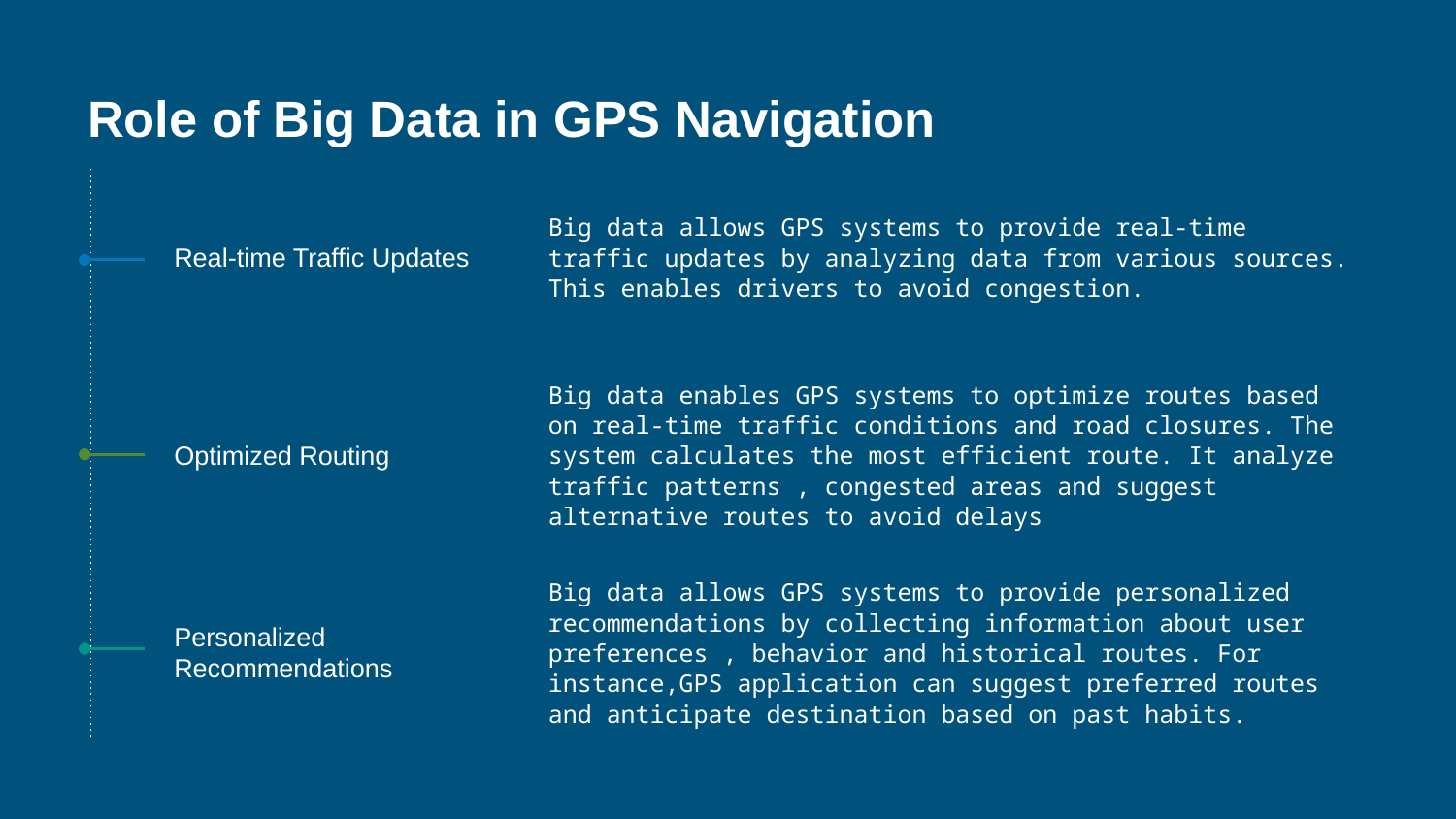

# Role of Big Data in GPS Navigation
Big data allows GPS systems to provide real-time traffic updates by analyzing data from various sources. This enables drivers to avoid congestion.
Real-time Traffic Updates
Big data enables GPS systems to optimize routes based on real-time traffic conditions and road closures. The system calculates the most efficient route. It analyze traffic patterns , congested areas and suggest alternative routes to avoid delays
Optimized Routing
Personalized Recommendations
Big data allows GPS systems to provide personalized recommendations by collecting information about user preferences , behavior and historical routes. For instance,GPS application can suggest preferred routes and anticipate destination based on past habits.